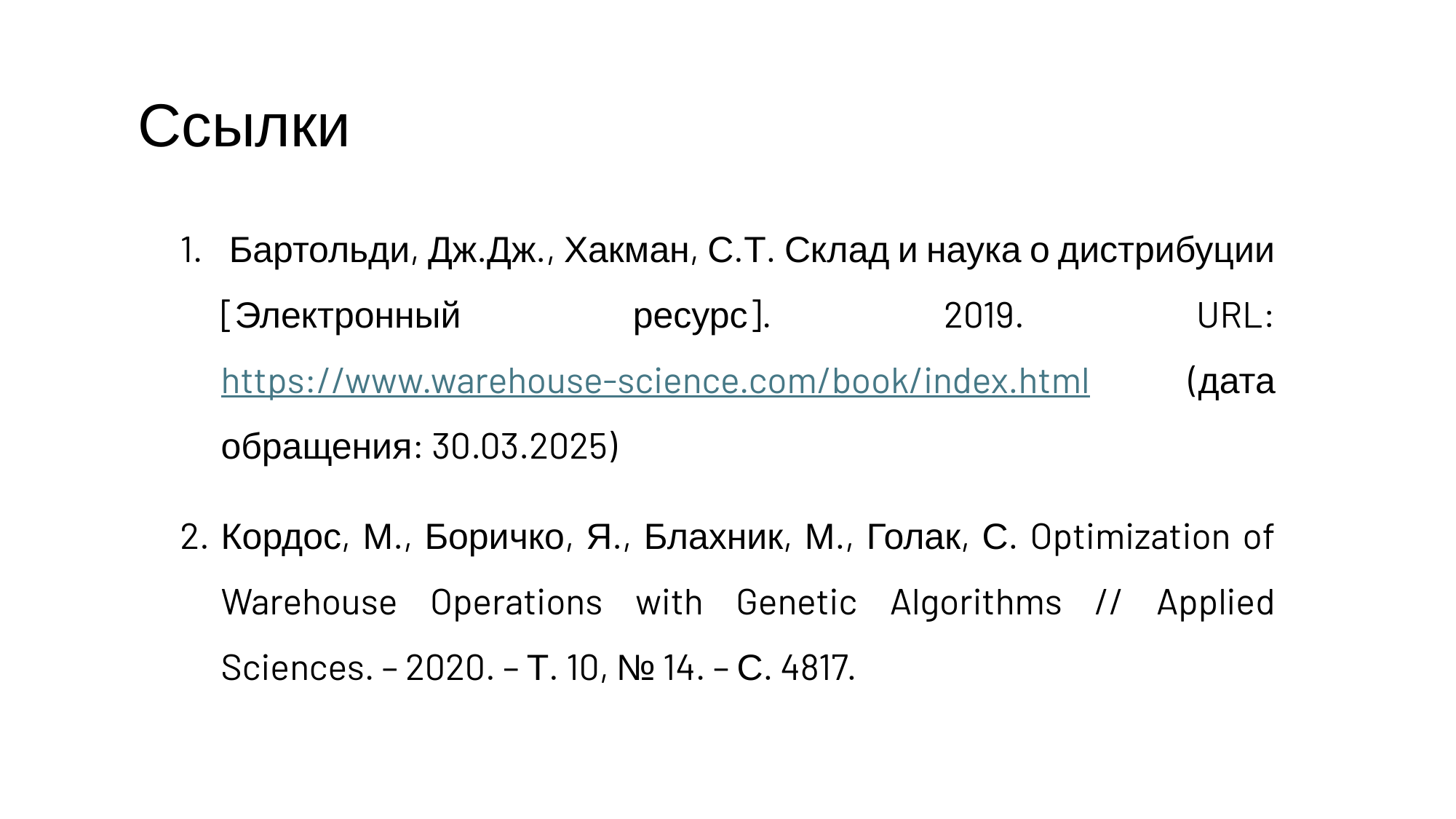

# Ссылки
 Бартольди, Дж.Дж., Хакман, С.Т. Склад и наука о дистрибуции [Электронный ресурс]. 2019. URL: https://www.warehouse-science.com/book/index.html (дата обращения: 30.03.2025)
Кордос, М., Боричко, Я., Блахник, М., Голак, С. Optimization of Warehouse Operations with Genetic Algorithms // Applied Sciences. – 2020. – Т. 10, № 14. – С. 4817.